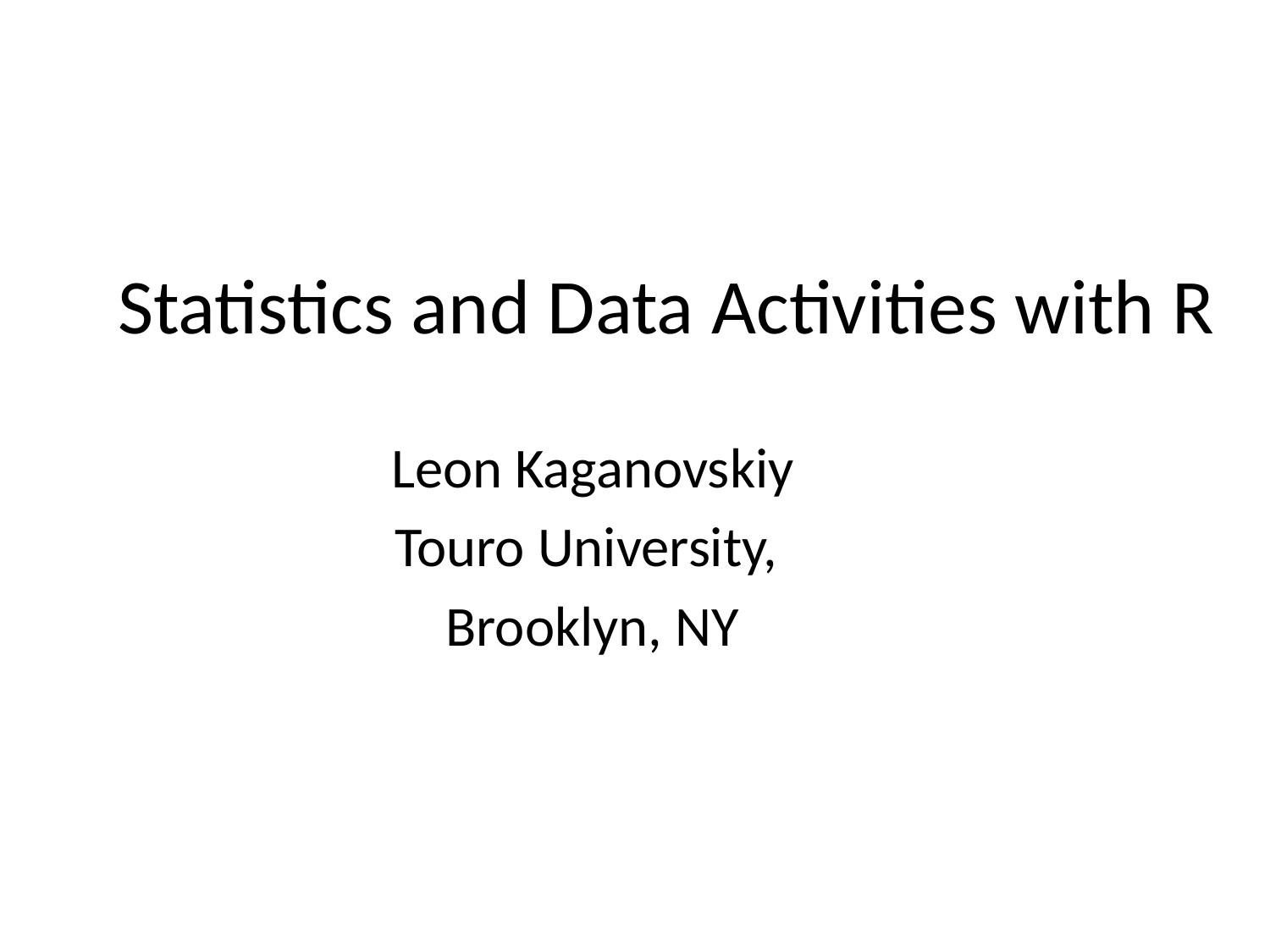

# Statistics and Data Activities with R
Leon Kaganovskiy
Touro University,
Brooklyn, NY